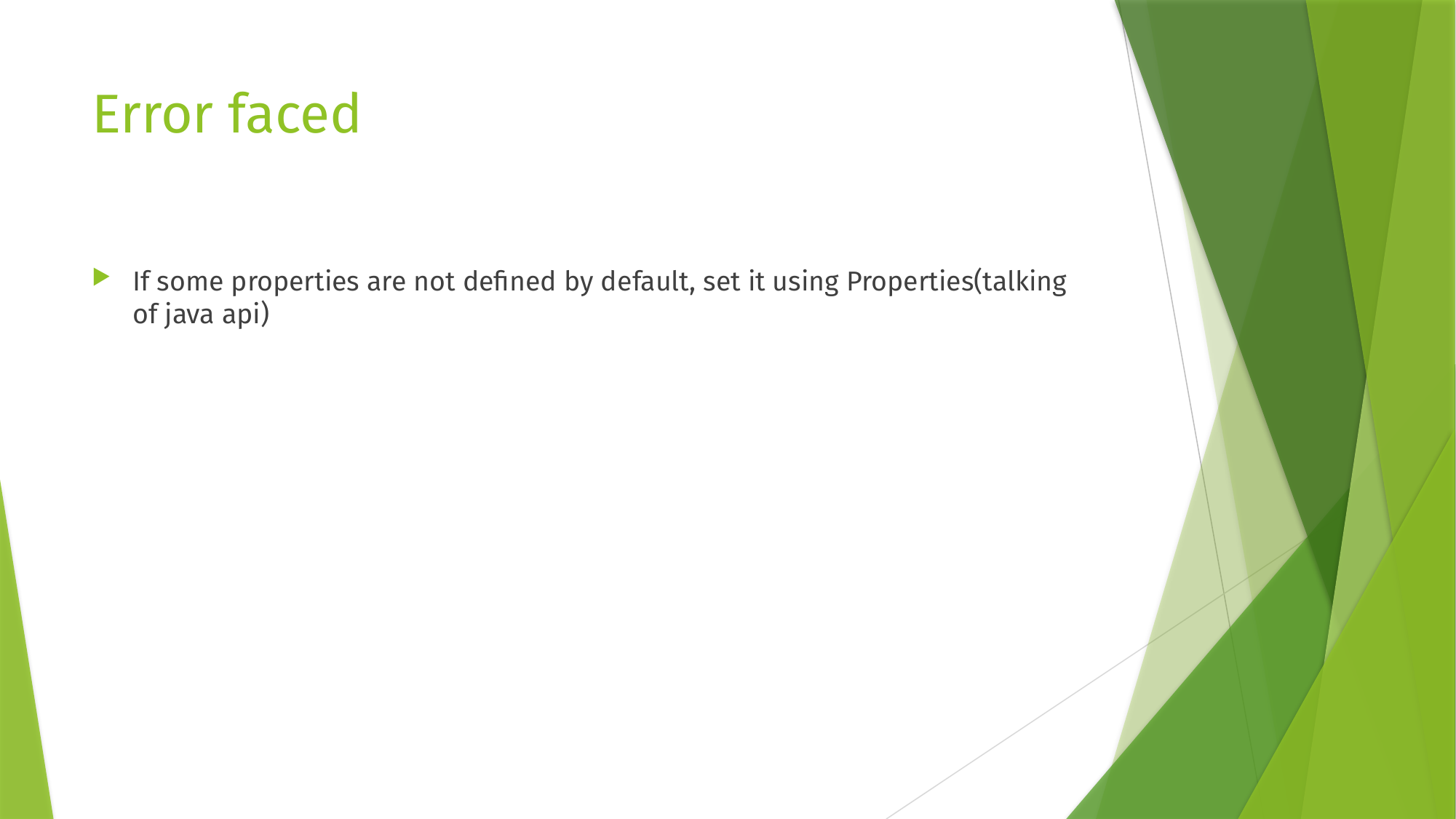

# Error faced
If some properties are not defined by default, set it using Properties(talking of java api)